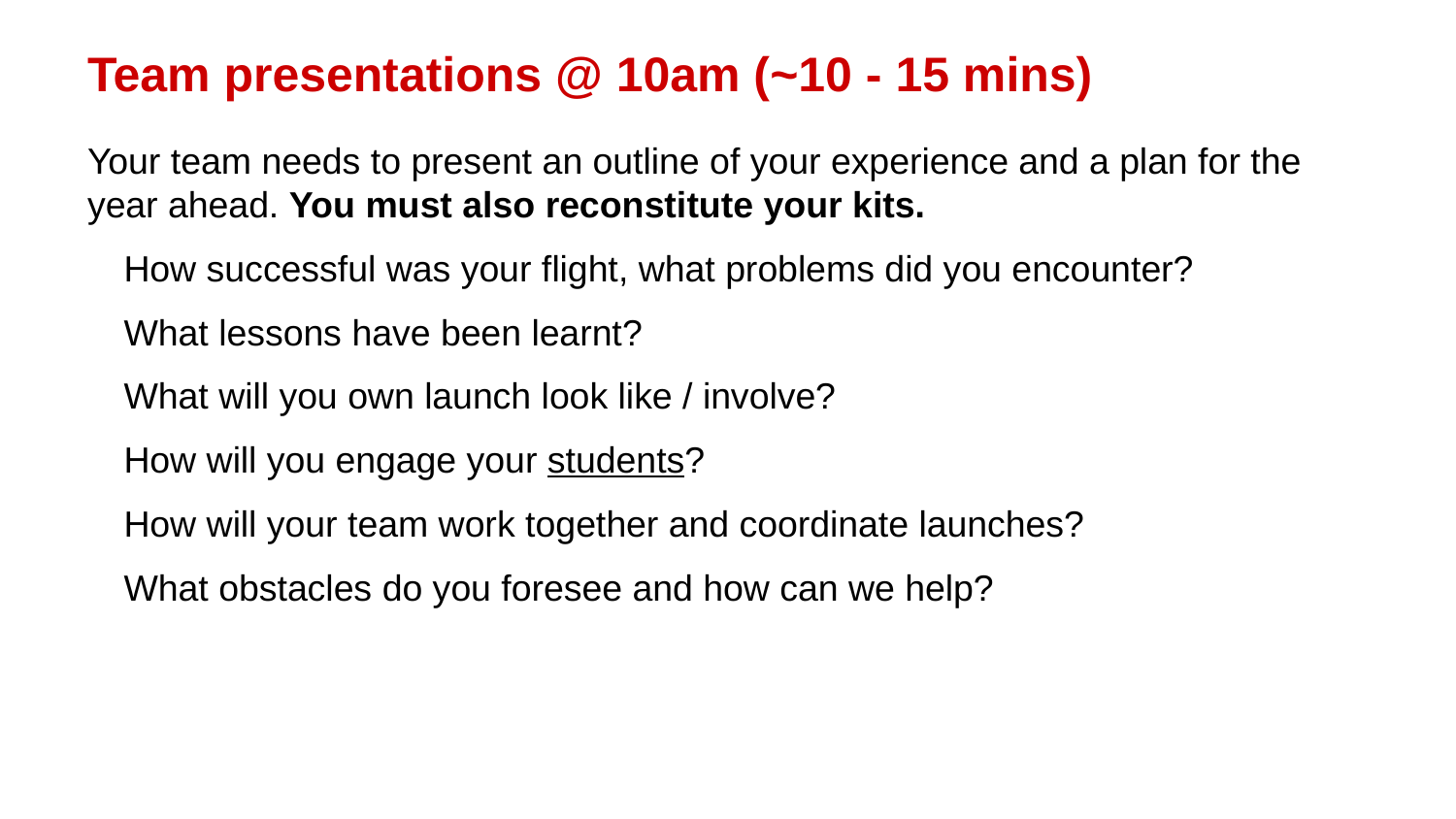

# Team presentations @ 10am (~10 - 15 mins)
Your team needs to present an outline of your experience and a plan for the year ahead. You must also reconstitute your kits.
How successful was your flight, what problems did you encounter?
What lessons have been learnt?
What will you own launch look like / involve?
How will you engage your students?
How will your team work together and coordinate launches?
What obstacles do you foresee and how can we help?